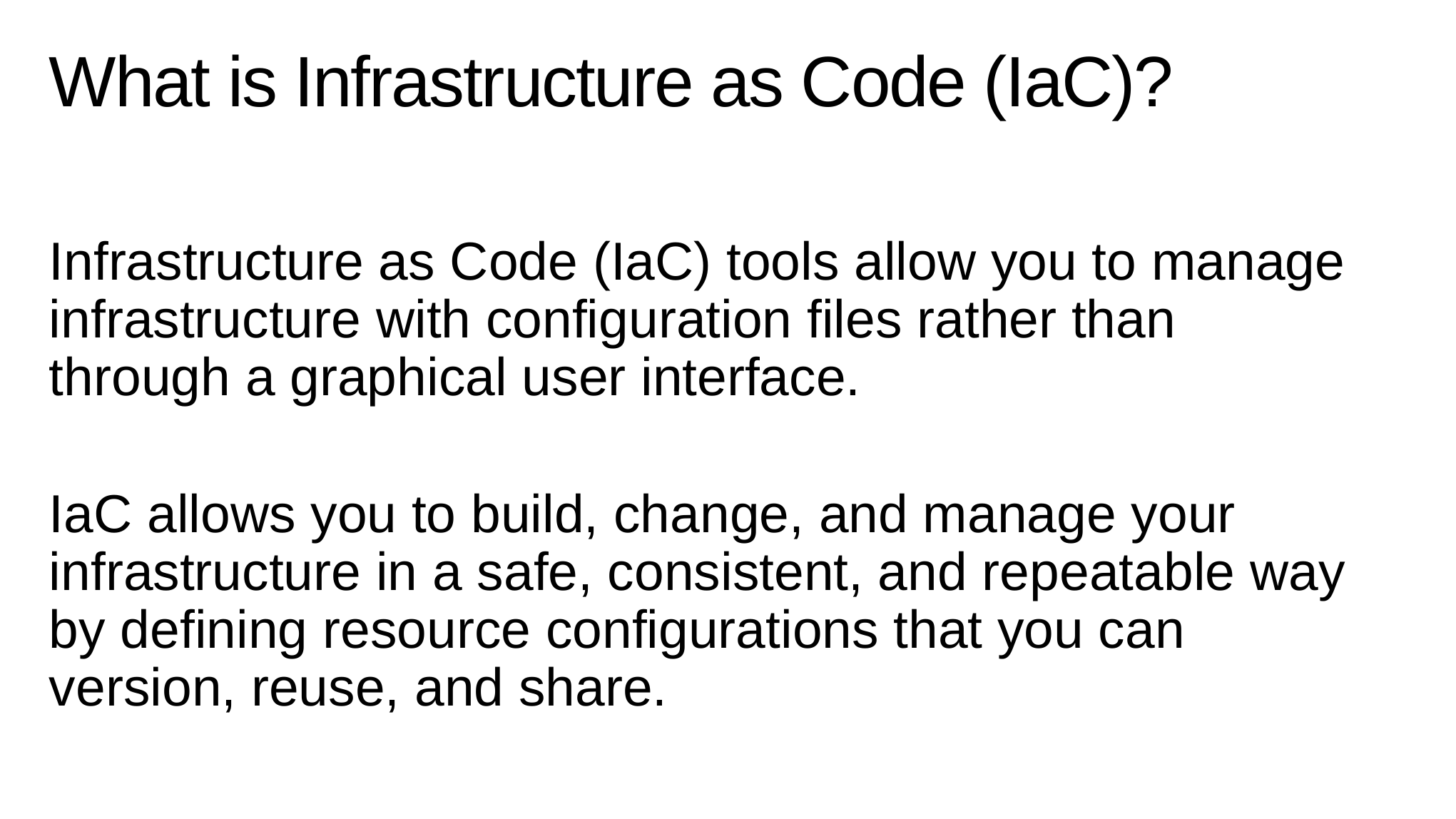

# What is Infrastructure as Code (IaC)?
Infrastructure as Code (IaC) tools allow you to manage infrastructure with configuration files rather than through a graphical user interface.

IaC allows you to build, change, and manage your infrastructure in a safe, consistent, and repeatable way by defining resource configurations that you can version, reuse, and share.